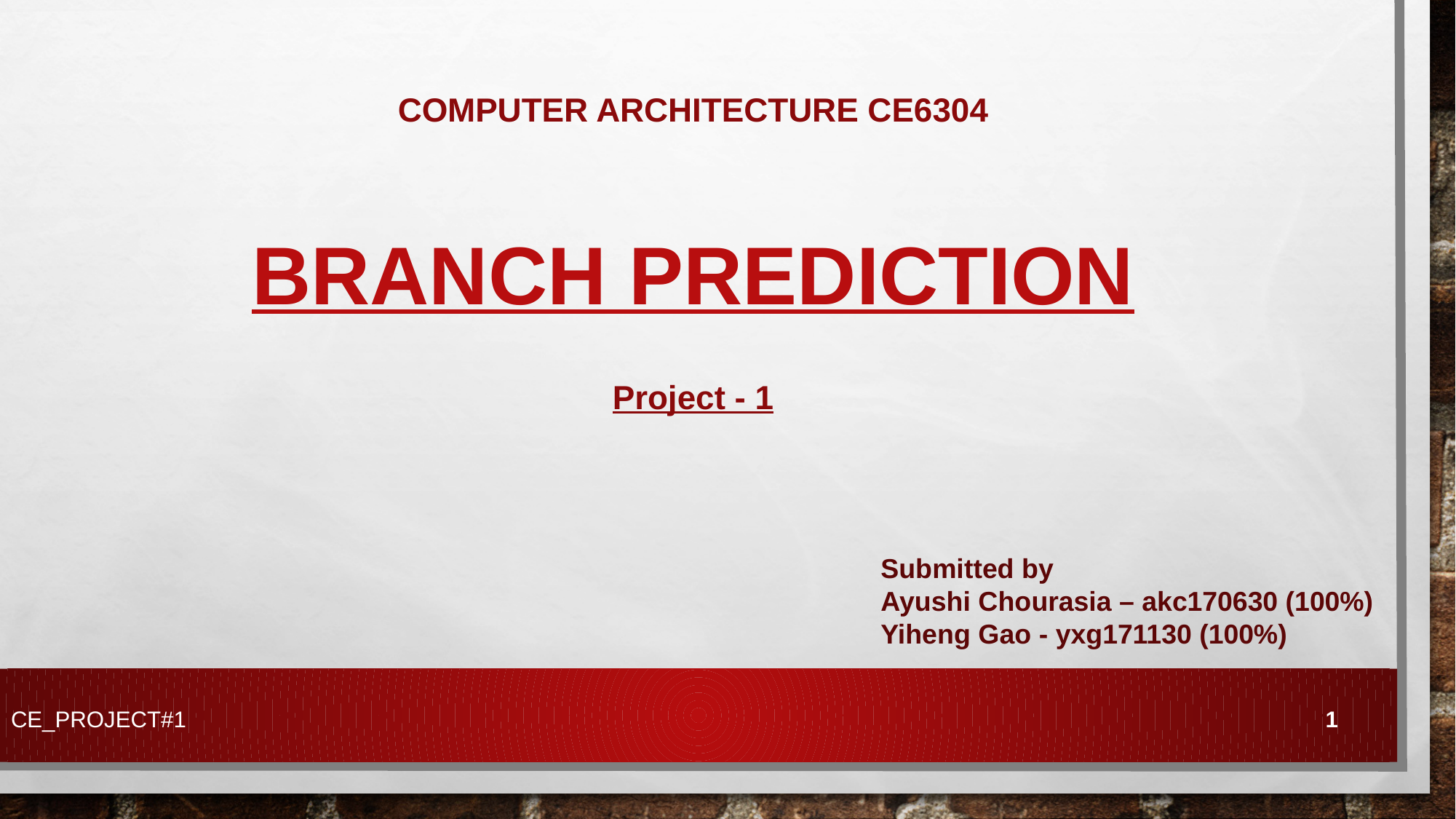

COMPUTER ARCHITECTURE CE6304
# Branch prediction
Project - 1
Submitted by
Ayushi Chourasia – akc170630 (100%)
Yiheng Gao - yxg171130 (100%)

CE_PROJECT#1
1